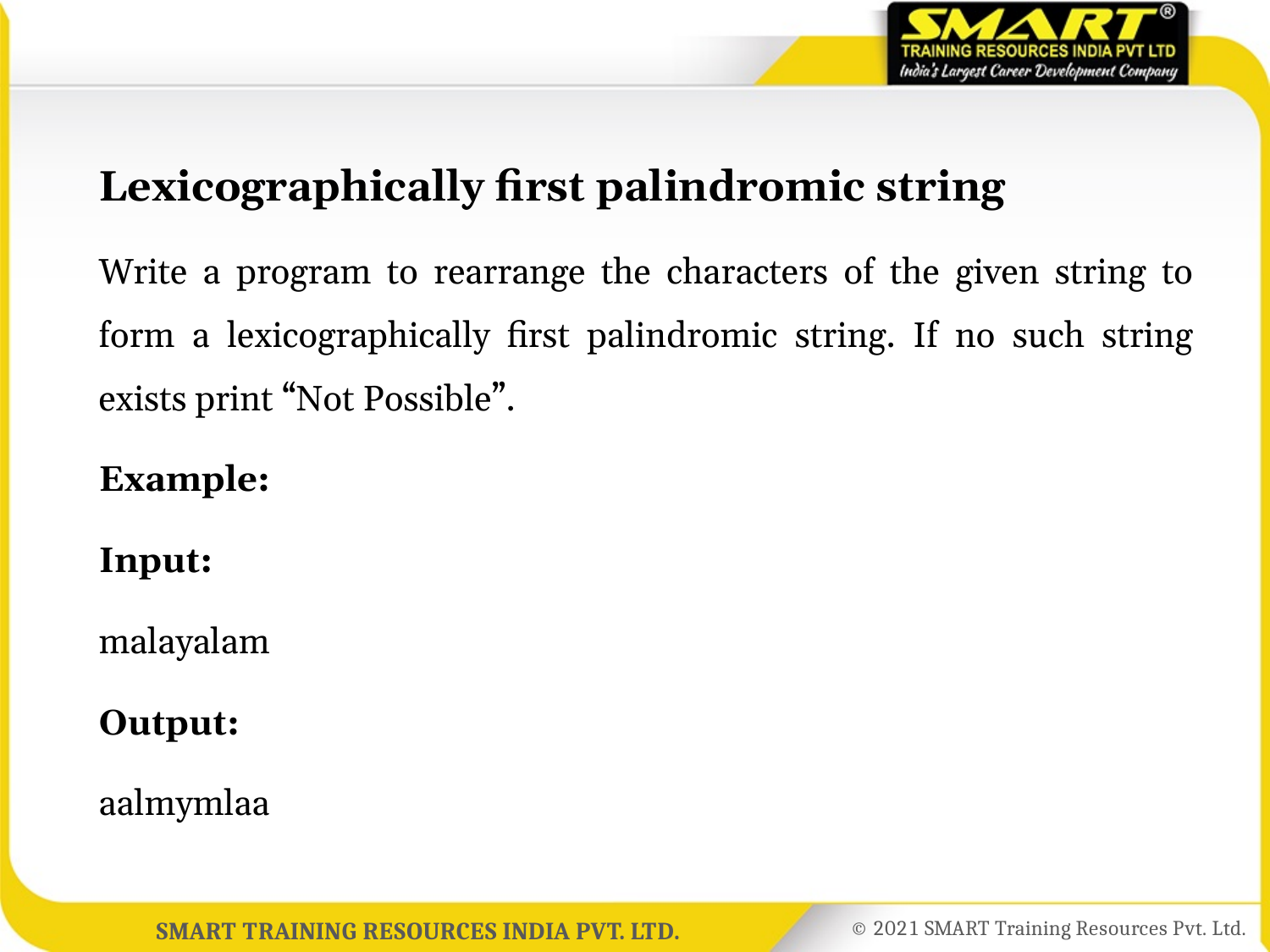

Lexicographically first palindromic string
Write a program to rearrange the characters of the given string to form a lexicographically first palindromic string. If no such string exists print “Not Possible”.
Example:
Input:
malayalam
Output:
aalmymlaa